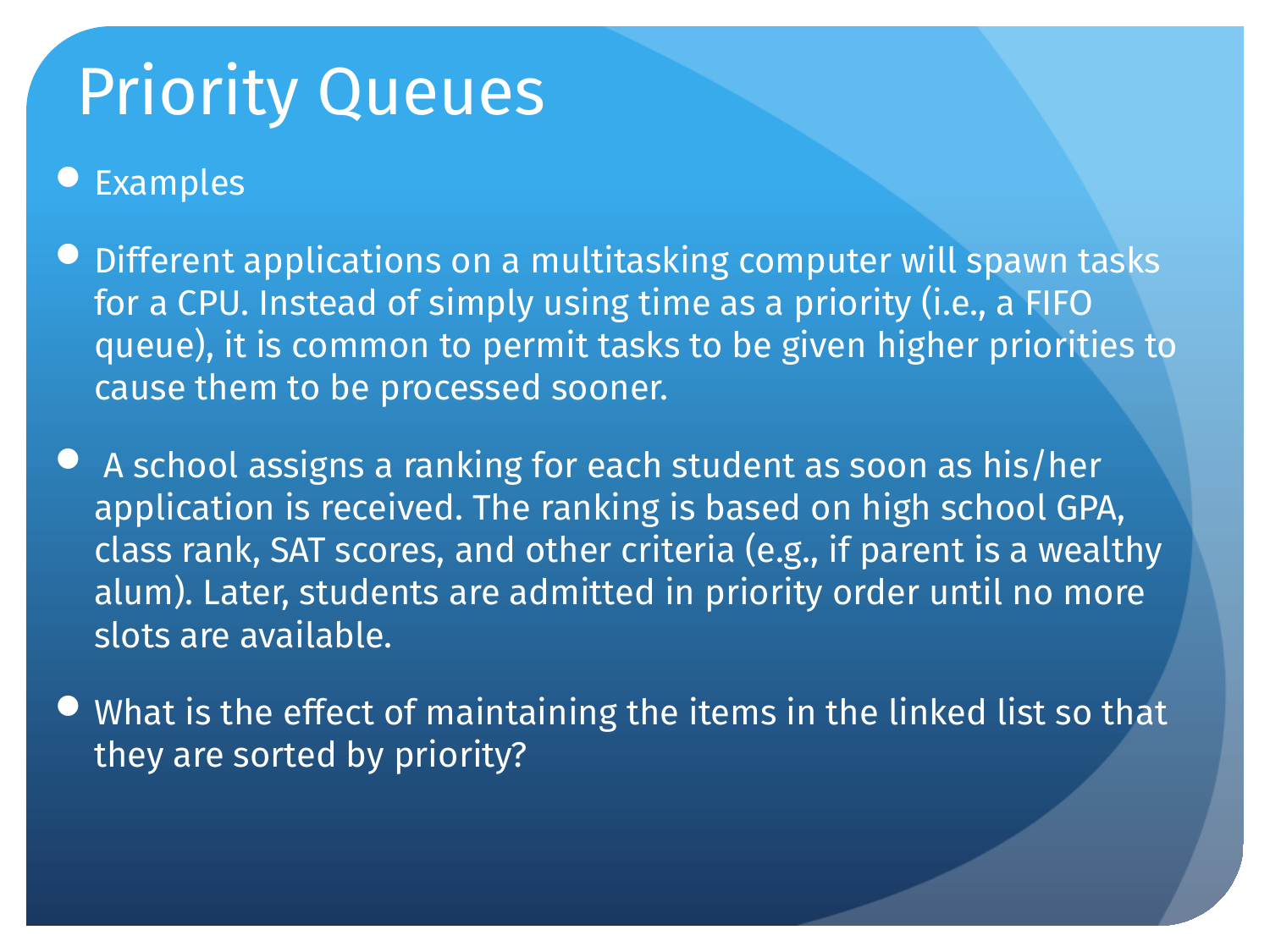

# Priority Queues
Examples
Different applications on a multitasking computer will spawn tasks for a CPU. Instead of simply using time as a priority (i.e., a FIFO queue), it is common to permit tasks to be given higher priorities to cause them to be processed sooner.
 A school assigns a ranking for each student as soon as his/her application is received. The ranking is based on high school GPA, class rank, SAT scores, and other criteria (e.g., if parent is a wealthy alum). Later, students are admitted in priority order until no more slots are available.
What is the effect of maintaining the items in the linked list so that they are sorted by priority?